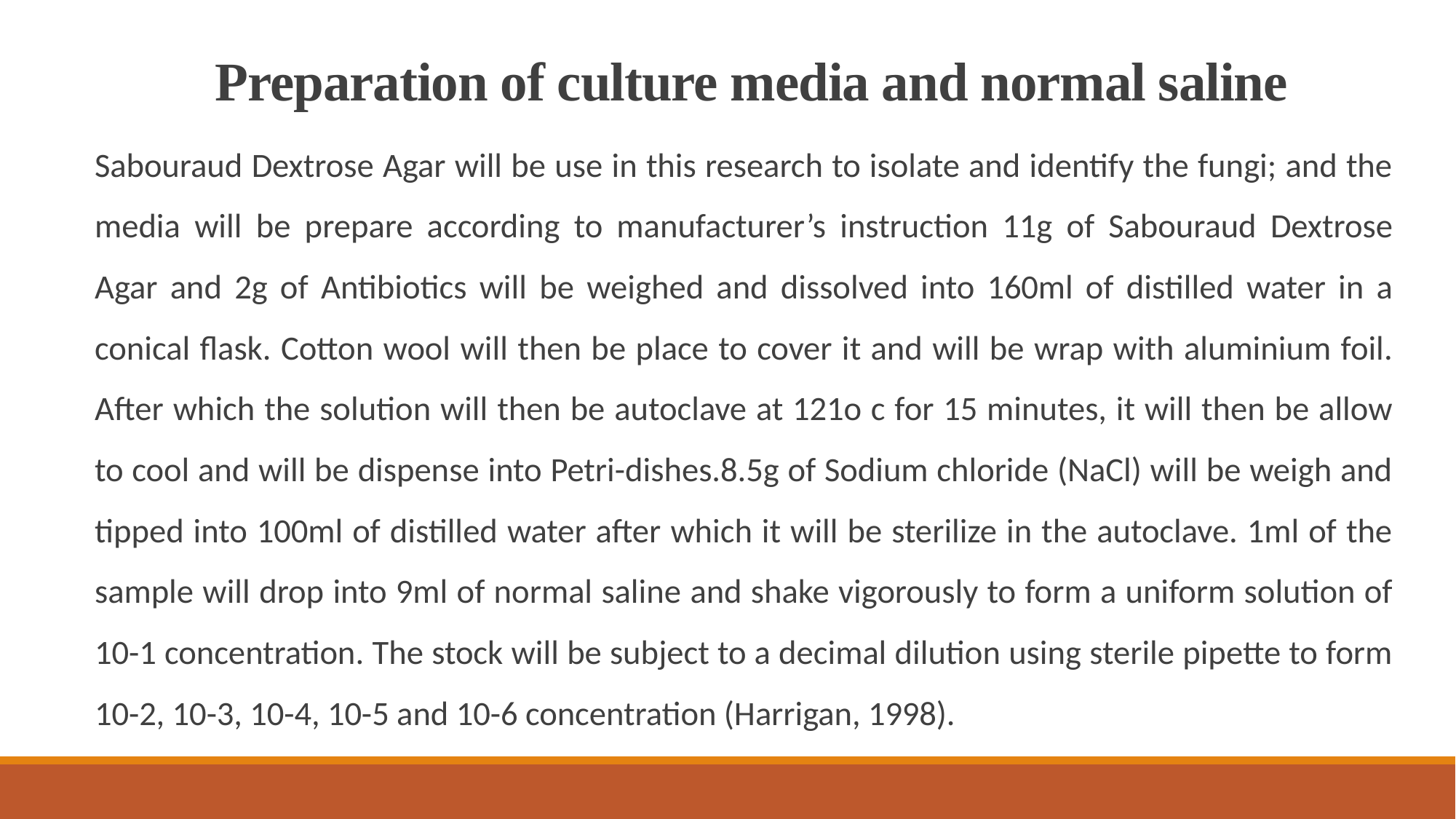

# Preparation of culture media and normal saline
Sabouraud Dextrose Agar will be use in this research to isolate and identify the fungi; and the media will be prepare according to manufacturer’s instruction 11g of Sabouraud Dextrose Agar and 2g of Antibiotics will be weighed and dissolved into 160ml of distilled water in a conical flask. Cotton wool will then be place to cover it and will be wrap with aluminium foil. After which the solution will then be autoclave at 121o c for 15 minutes, it will then be allow to cool and will be dispense into Petri-dishes.8.5g of Sodium chloride (NaCl) will be weigh and tipped into 100ml of distilled water after which it will be sterilize in the autoclave. 1ml of the sample will drop into 9ml of normal saline and shake vigorously to form a uniform solution of 10-1 concentration. The stock will be subject to a decimal dilution using sterile pipette to form 10-2, 10-3, 10-4, 10-5 and 10-6 concentration (Harrigan, 1998).